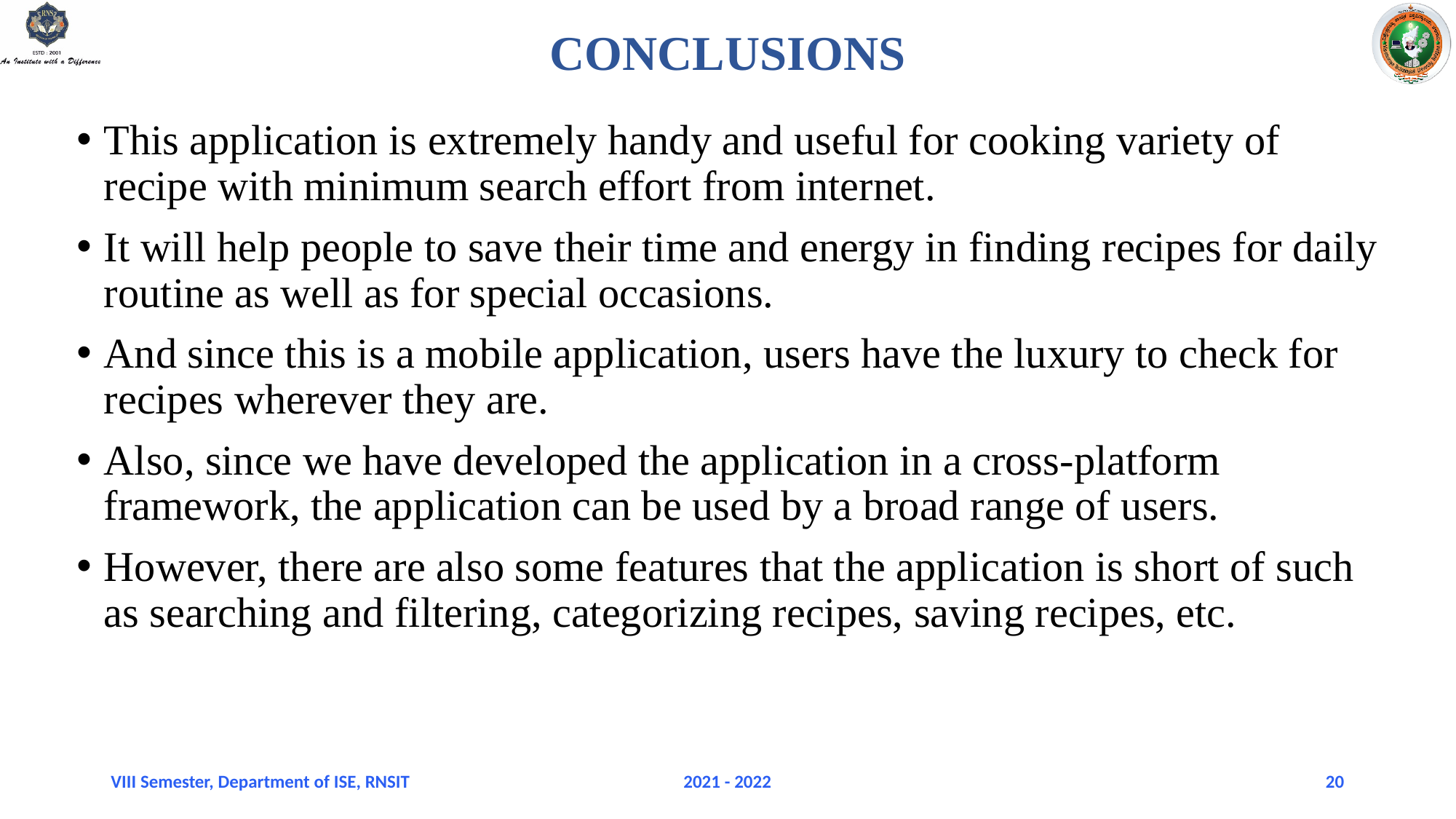

# CONCLUSIONS
This application is extremely handy and useful for cooking variety of recipe with minimum search effort from internet.
It will help people to save their time and energy in finding recipes for daily routine as well as for special occasions.
And since this is a mobile application, users have the luxury to check for recipes wherever they are.
Also, since we have developed the application in a cross-platform framework, the application can be used by a broad range of users.
However, there are also some features that the application is short of such as searching and filtering, categorizing recipes, saving recipes, etc.
VIII Semester, Department of ISE, RNSIT
2021 - 2022
20